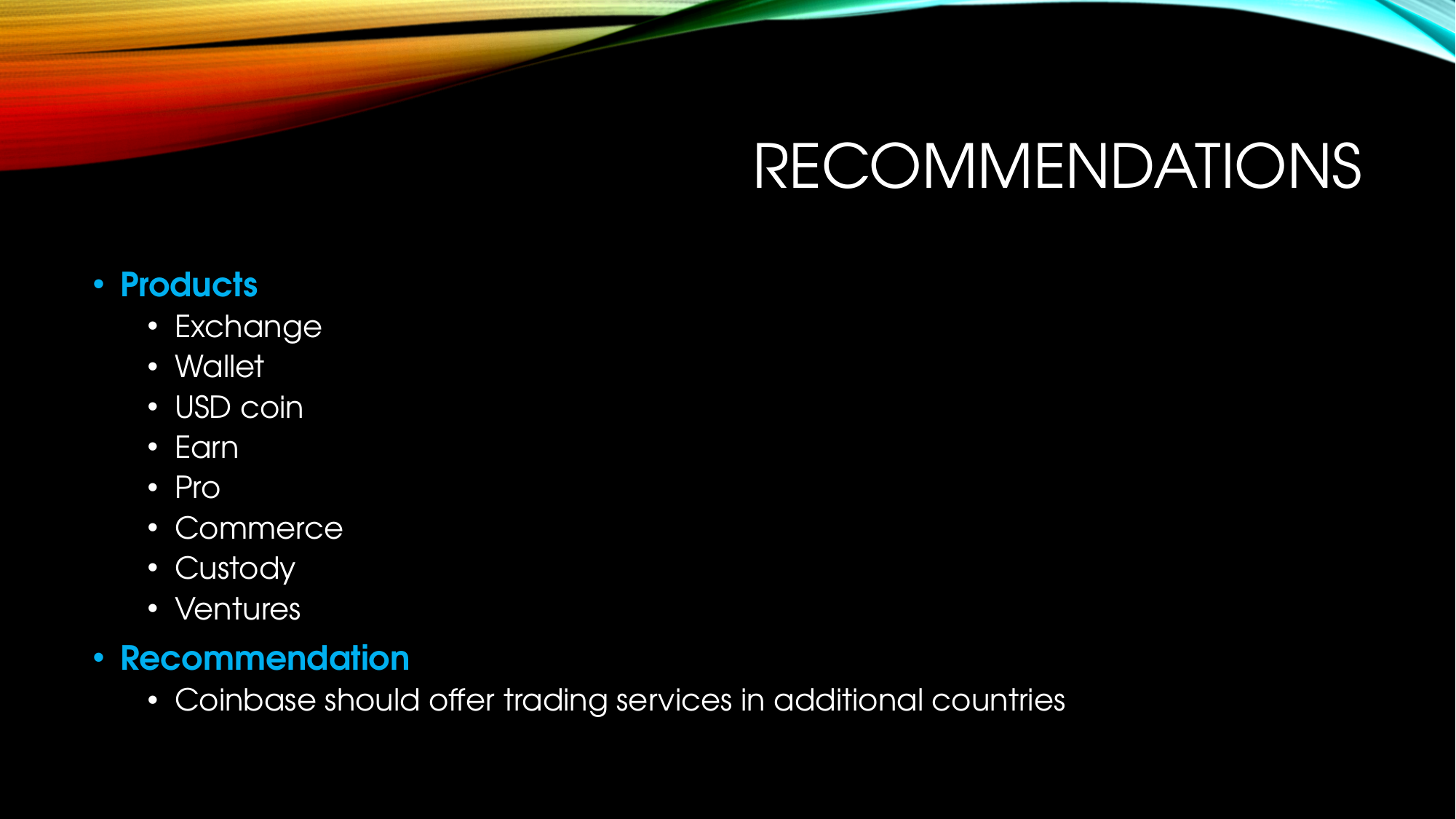

# Recommendations
Products
Exchange
Wallet
USD coin
Earn
Pro
Commerce
Custody
Ventures
Recommendation
Coinbase should offer trading services in additional countries